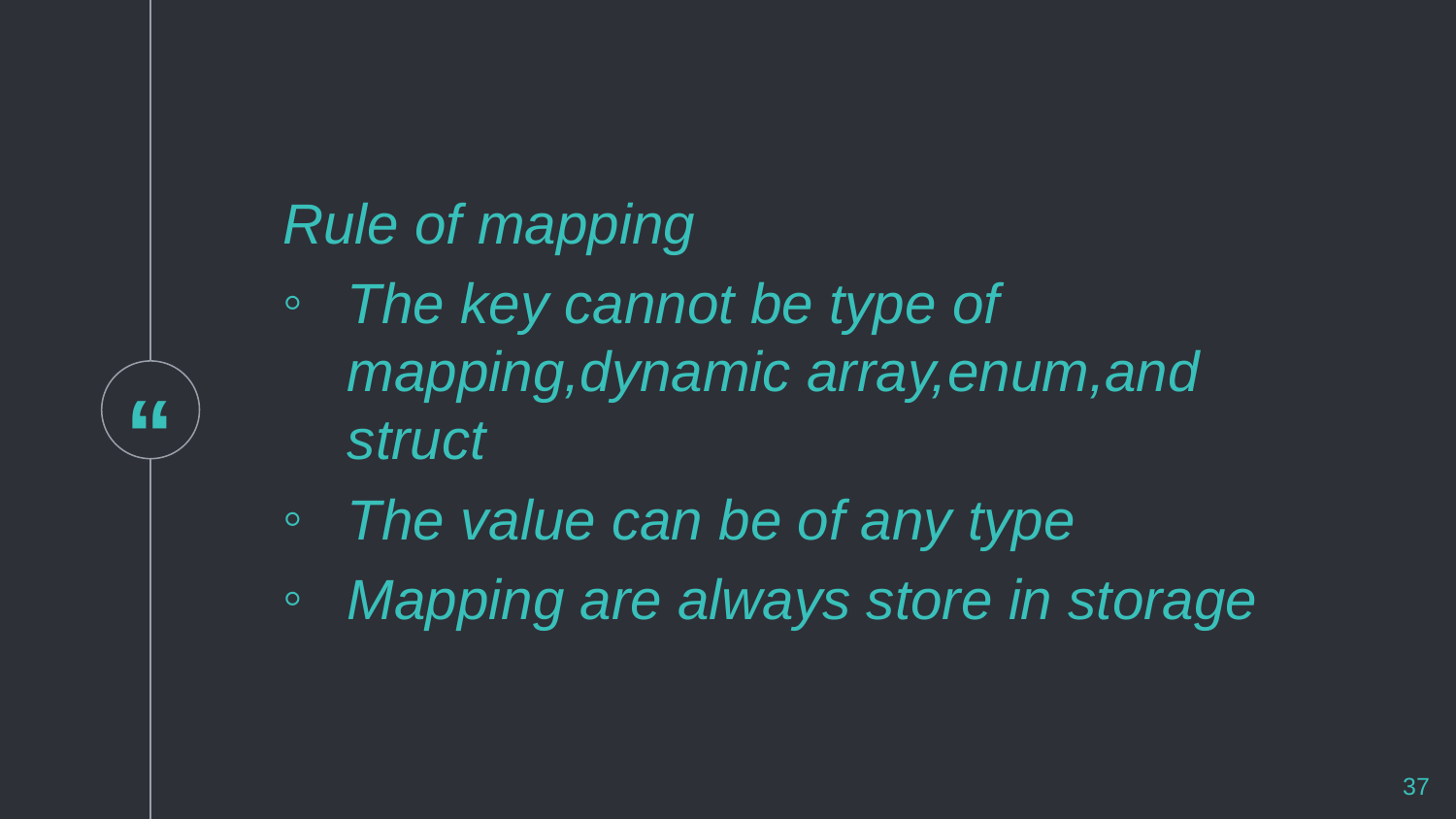

Rule of mapping
The key cannot be type of mapping,dynamic array,enum,and struct
The value can be of any type
Mapping are always store in storage
37